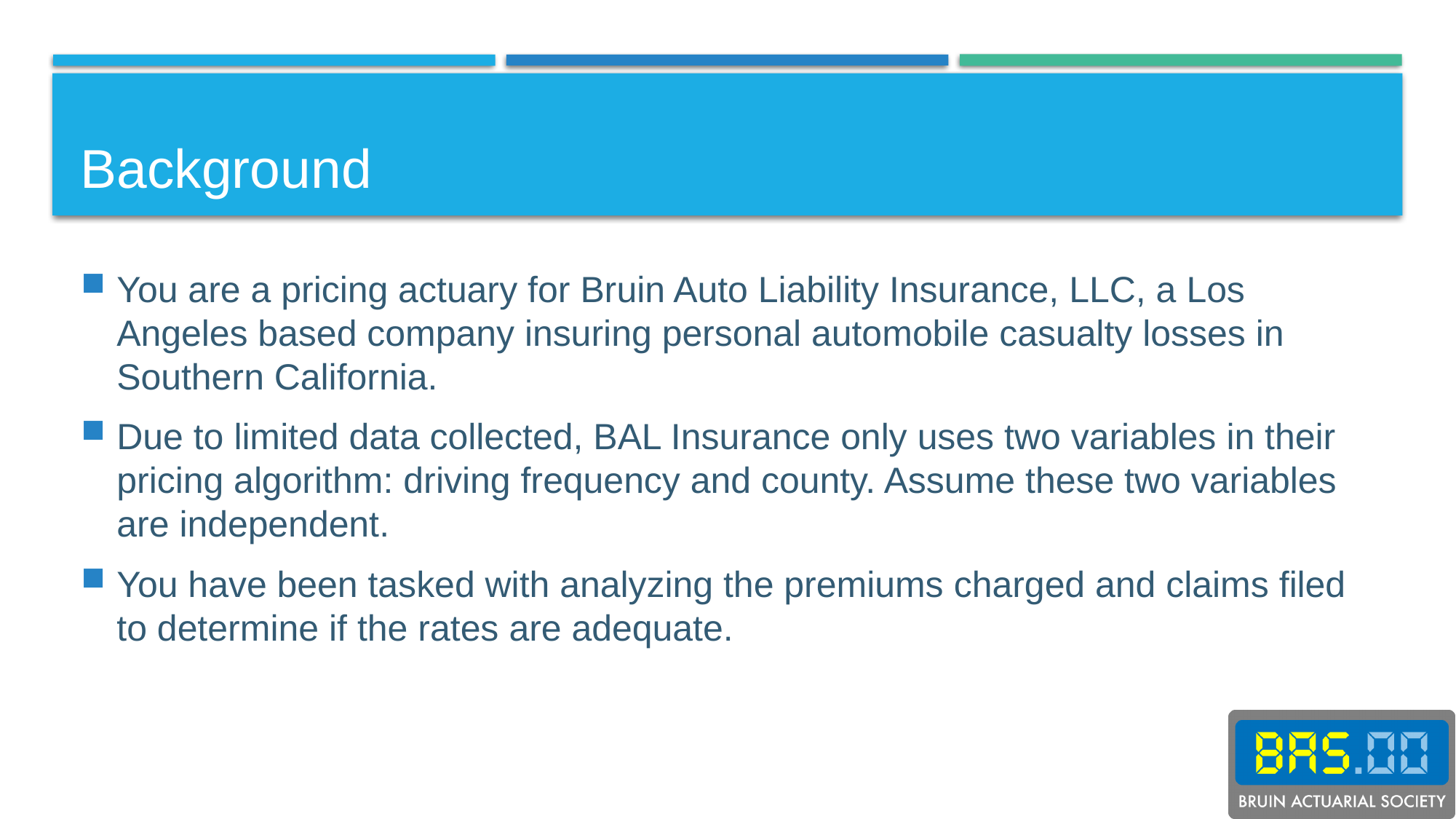

# Background
You are a pricing actuary for Bruin Auto Liability Insurance, LLC, a Los Angeles based company insuring personal automobile casualty losses in Southern California.
Due to limited data collected, BAL Insurance only uses two variables in their pricing algorithm: driving frequency and county. Assume these two variables are independent.
You have been tasked with analyzing the premiums charged and claims filed to determine if the rates are adequate.